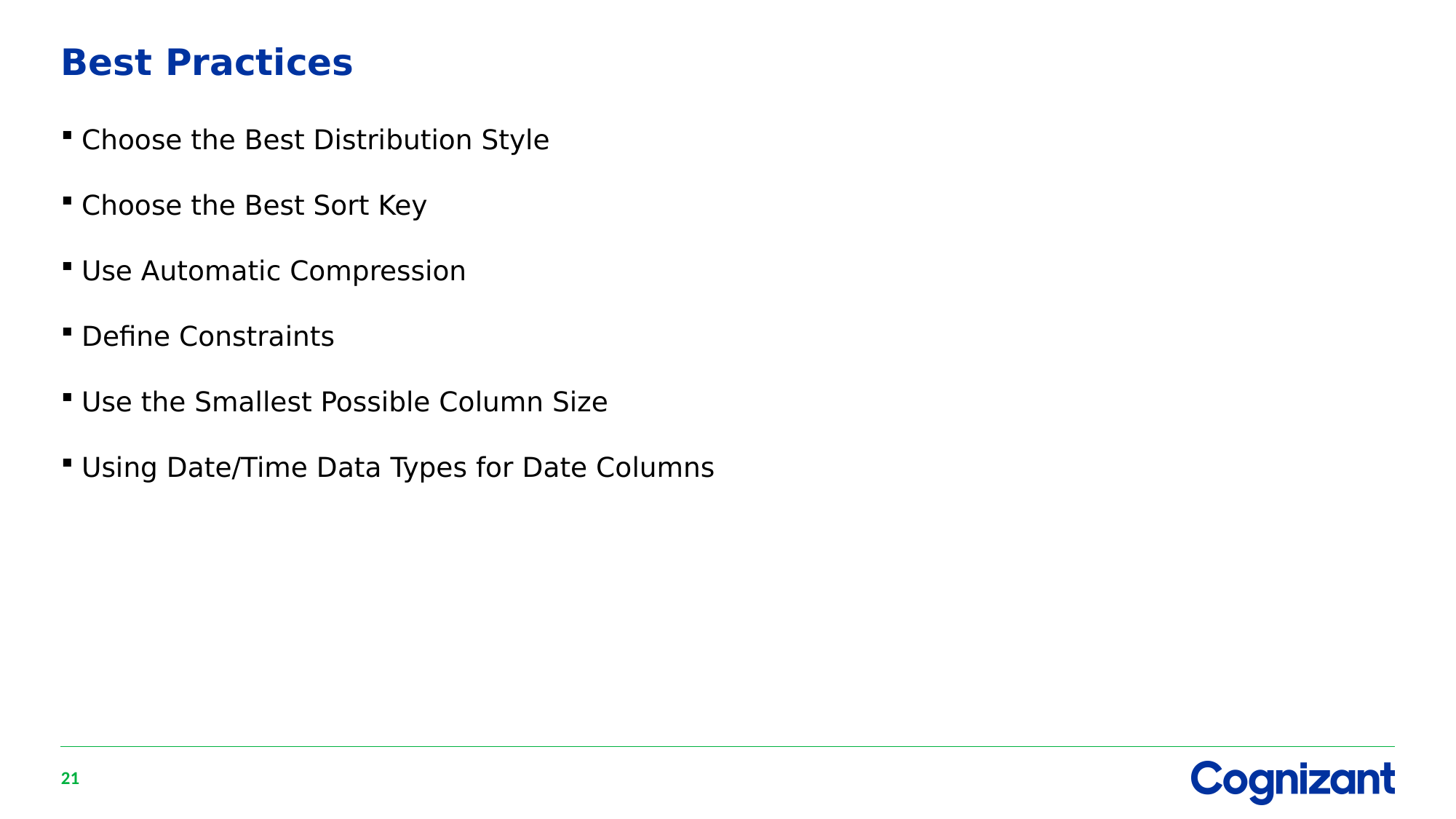

# Best Practices
Choose the Best Distribution Style

Choose the Best Sort Key

Use Automatic Compression

Define Constraints

Use the Smallest Possible Column Size

Using Date/Time Data Types for Date Columns

21